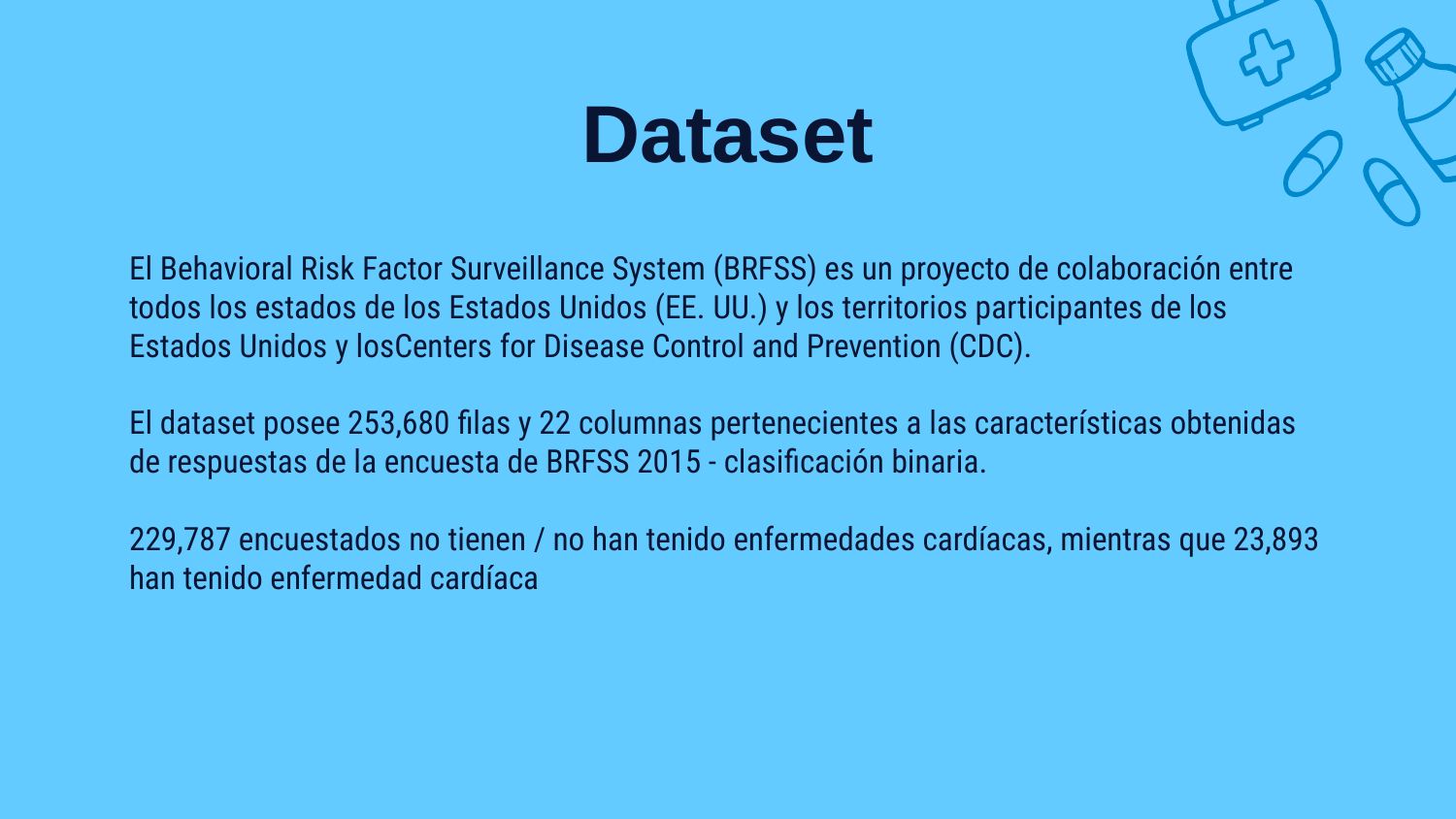

# Dataset
El Behavioral Risk Factor Surveillance System (BRFSS) es un proyecto de colaboración entre todos los estados de los Estados Unidos (EE. UU.) y los territorios participantes de los Estados Unidos y losCenters for Disease Control and Prevention (CDC).

El dataset posee 253,680 filas y 22 columnas pertenecientes a las características obtenidas de respuestas de la encuesta de BRFSS 2015 - clasificación binaria.

229,787 encuestados no tienen / no han tenido enfermedades cardíacas, mientras que 23,893 han tenido enfermedad cardíaca